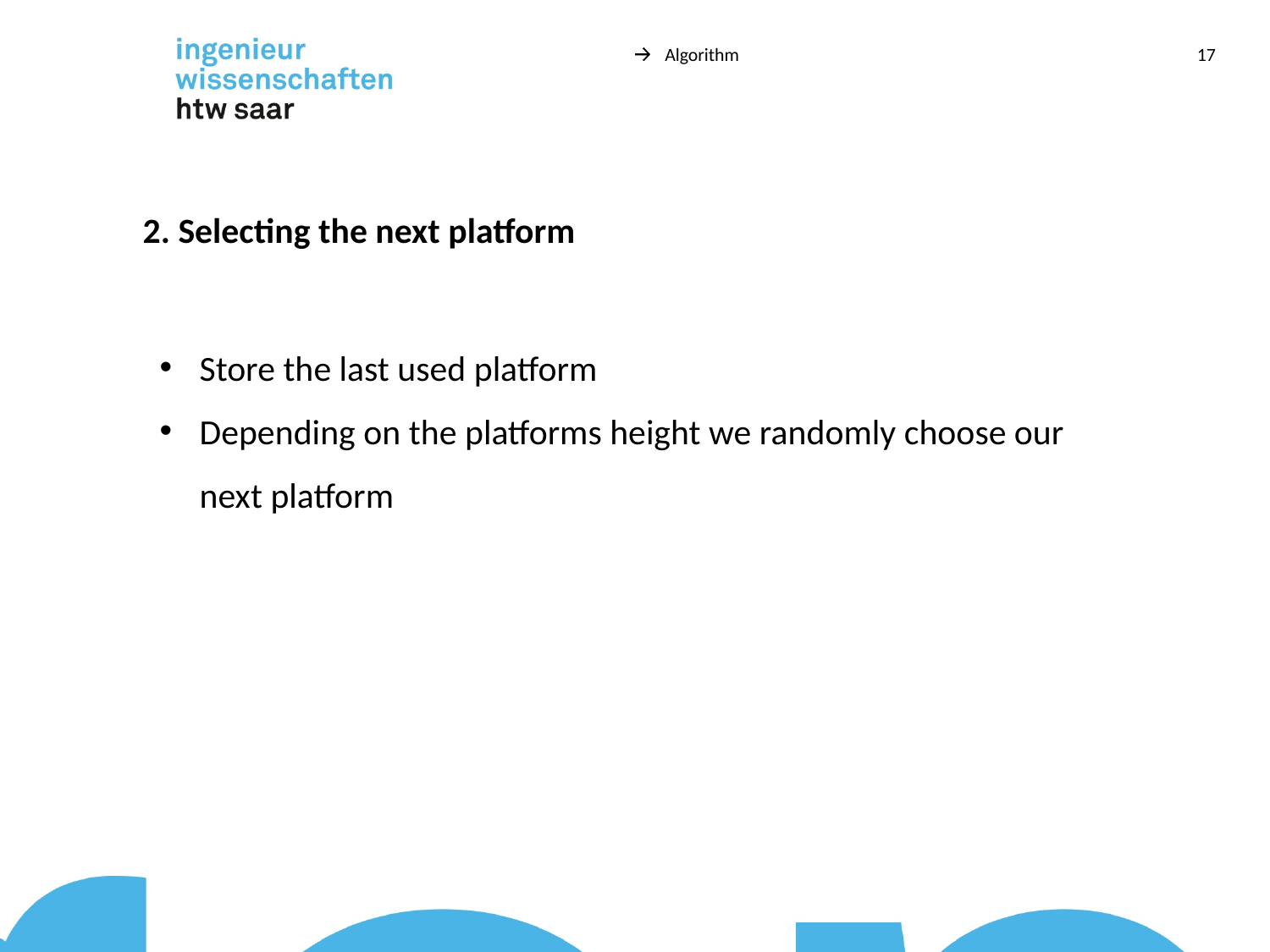

Algorithm
17
2. Selecting the next platform
Store the last used platform
Depending on the platforms height we randomly choose our next platform